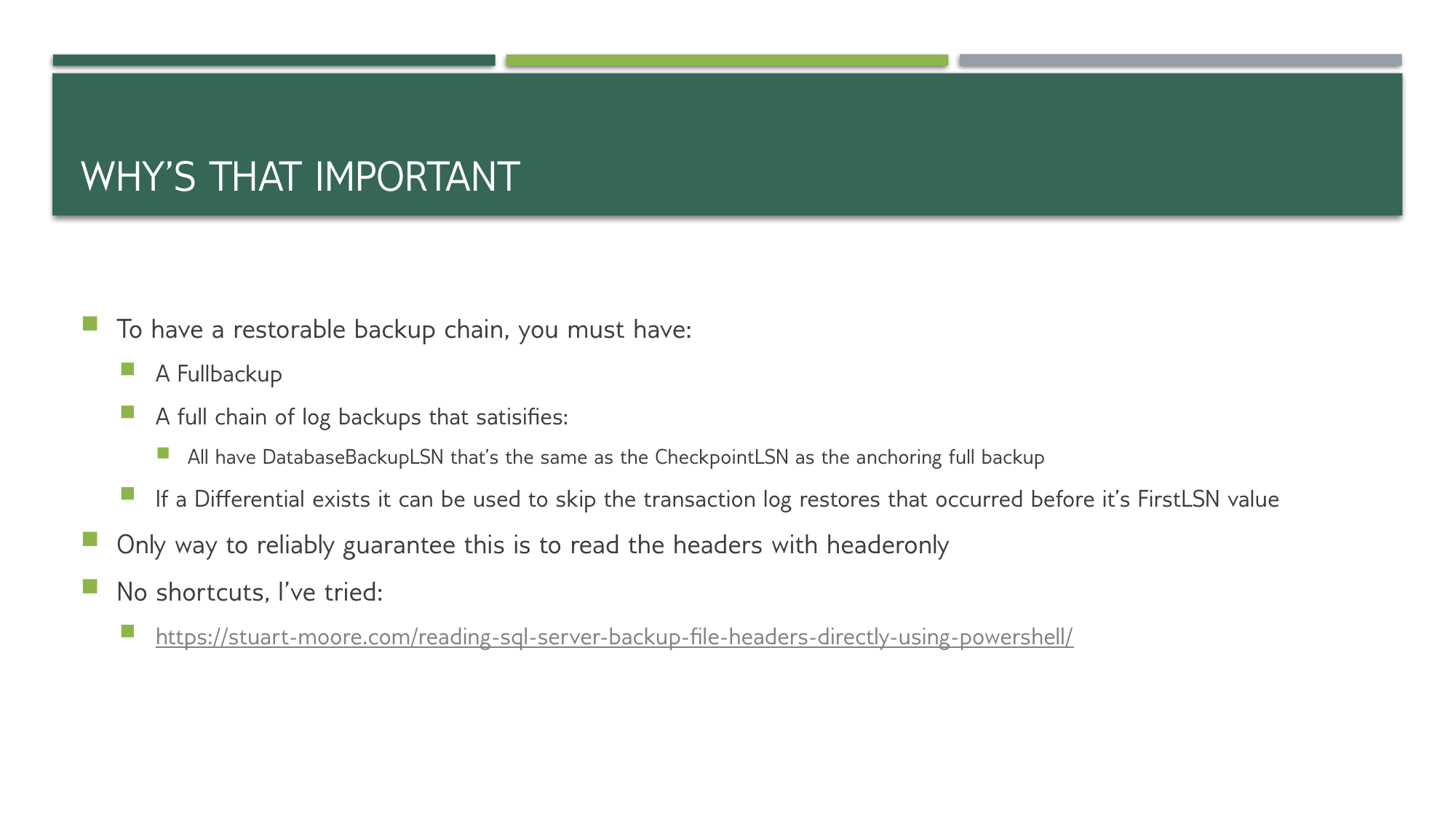

# Why’s that important
To have a restorable backup chain, you must have:
A Fullbackup
A full chain of log backups that satisifies:
All have DatabaseBackupLSN that’s the same as the CheckpointLSN as the anchoring full backup
If a Differential exists it can be used to skip the transaction log restores that occurred before it’s FirstLSN value
Only way to reliably guarantee this is to read the headers with headeronly
No shortcuts, I’ve tried:
https://stuart-moore.com/reading-sql-server-backup-file-headers-directly-using-powershell/